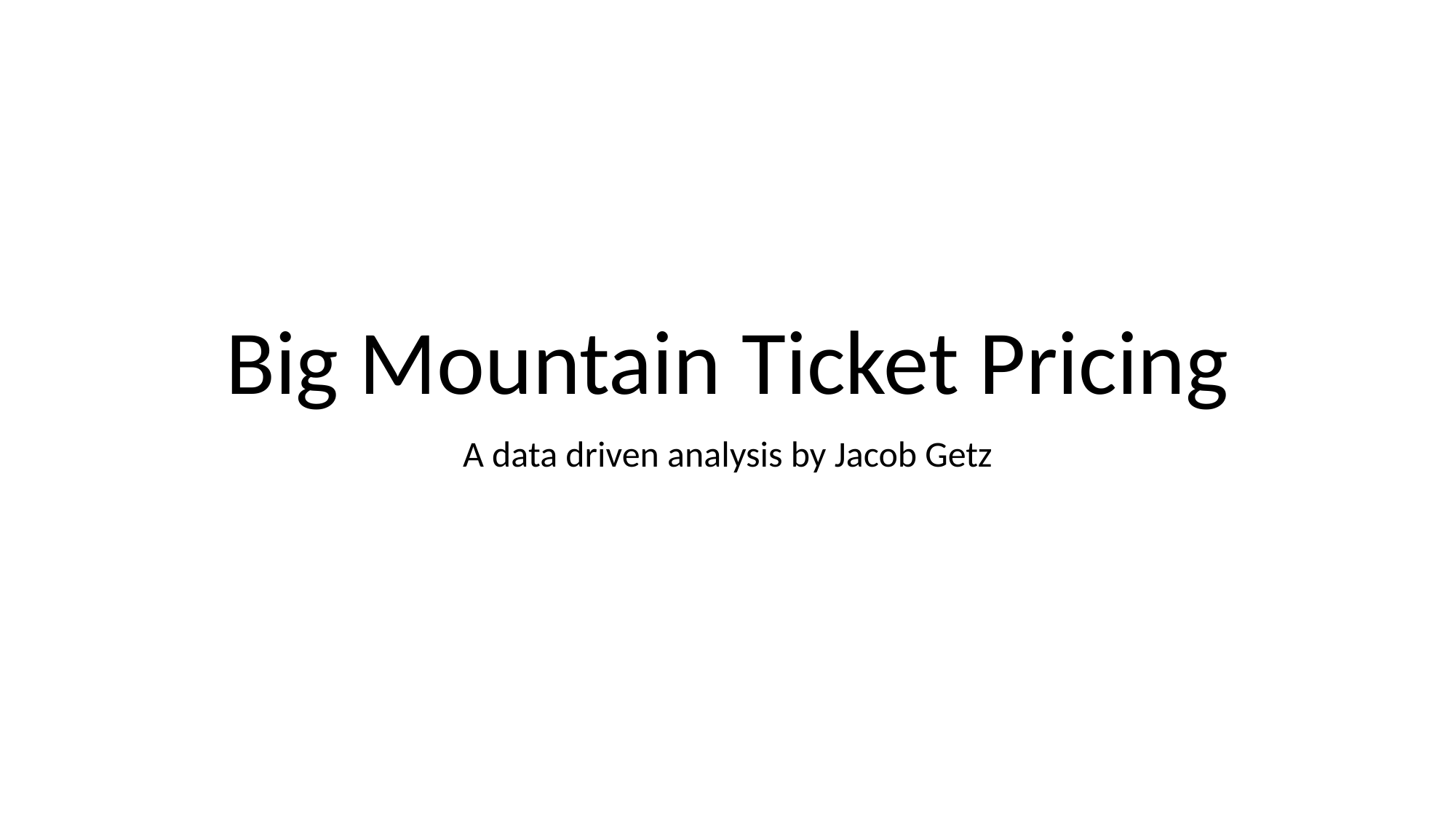

# Big Mountain Ticket Pricing
A data driven analysis by Jacob Getz